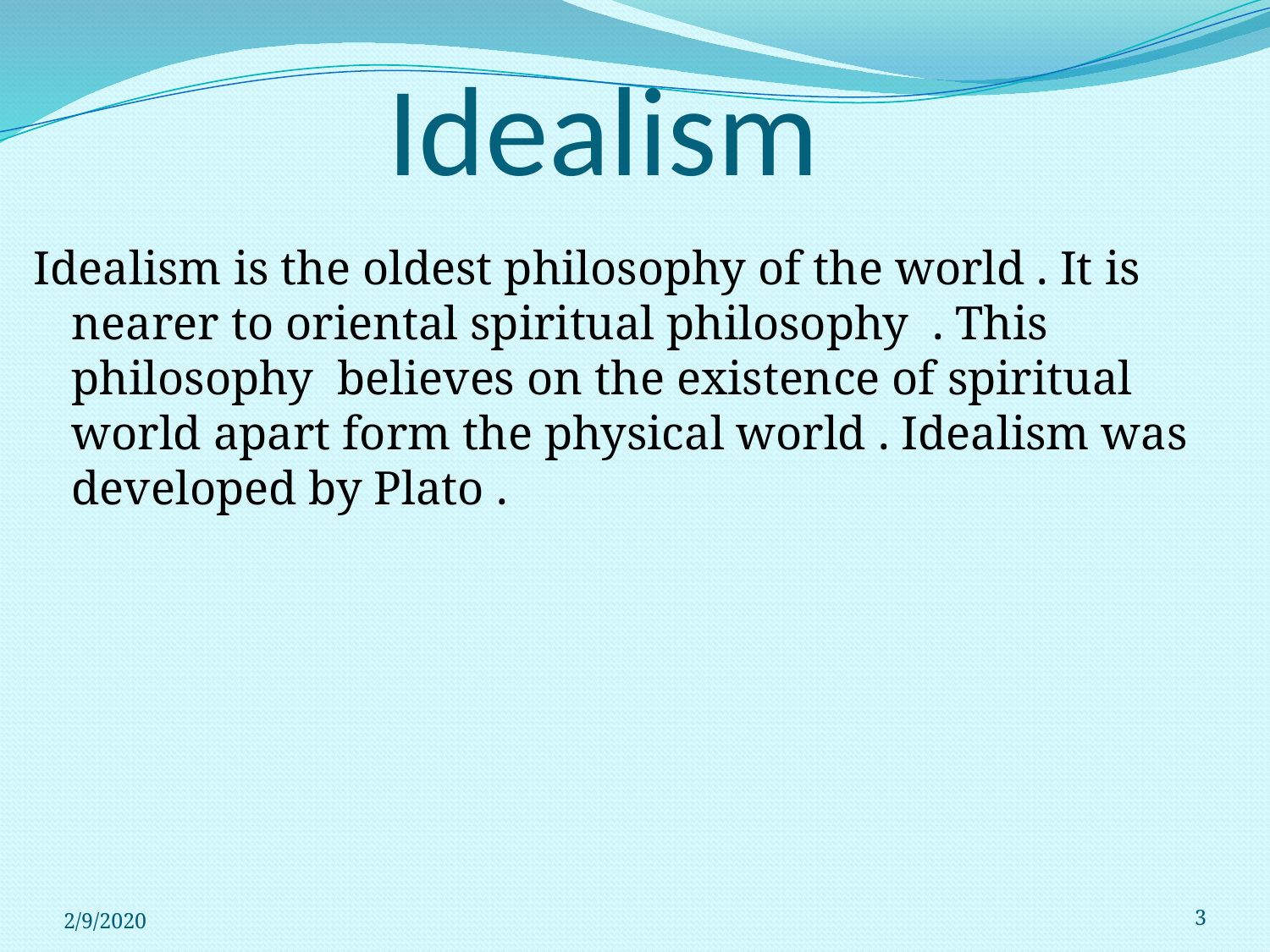

# Idealism
Idealism is the oldest philosophy of the world . It is nearer to oriental spiritual philosophy  . This philosophy  believes on the existence of spiritual world apart form the physical world . Idealism was developed by Plato .
2/9/2020
3